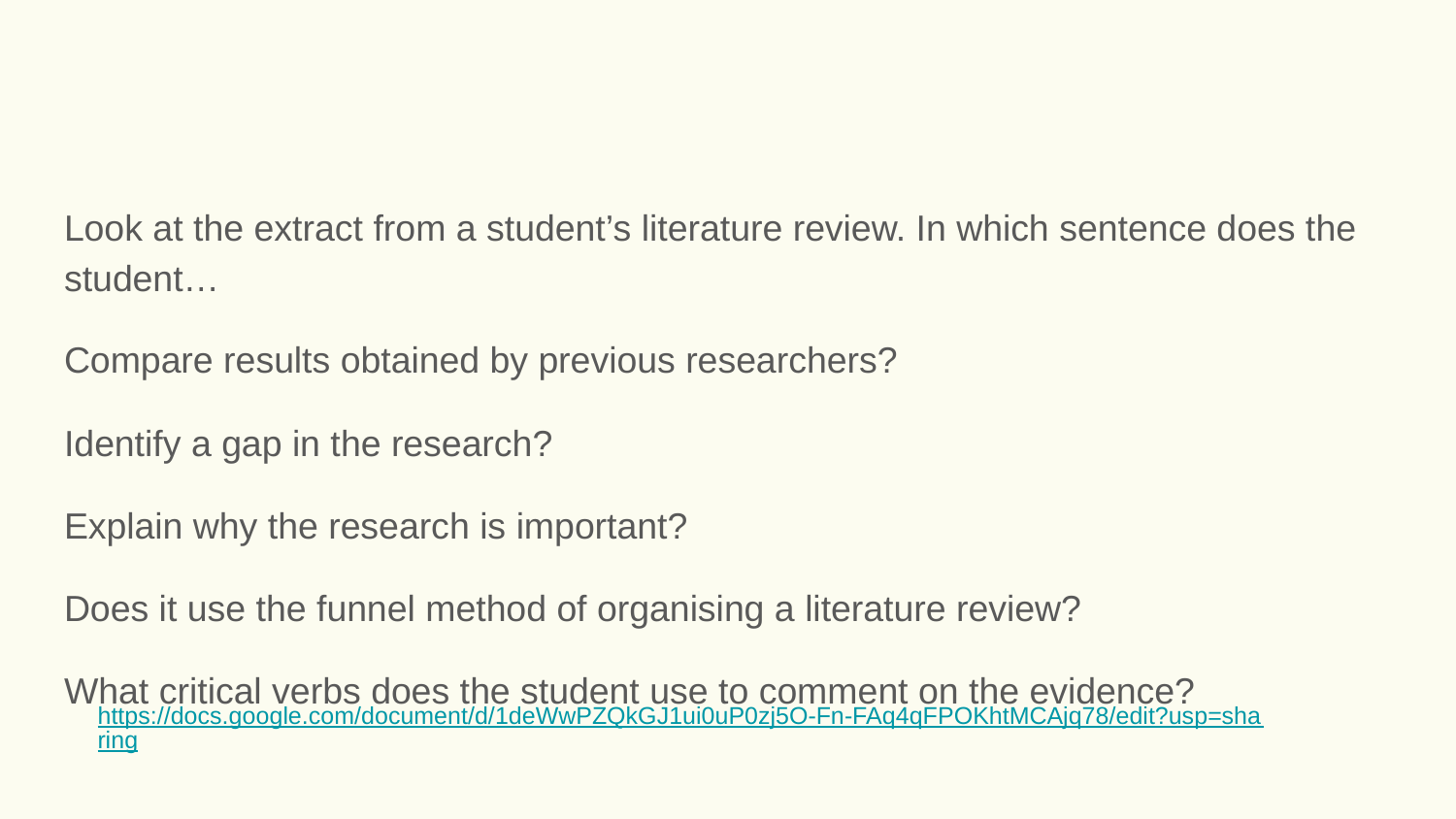

#
Look at the extract from a student’s literature review. In which sentence does the student…
Compare results obtained by previous researchers?
Identify a gap in the research?
Explain why the research is important?
Does it use the funnel method of organising a literature review?
What critical verbs does the student use to comment on the evidence?

https://docs.google.com/document/d/1deWwPZQkGJ1ui0uP0zj5O-Fn-FAq4qFPOKhtMCAjq78/edit?usp=sharing